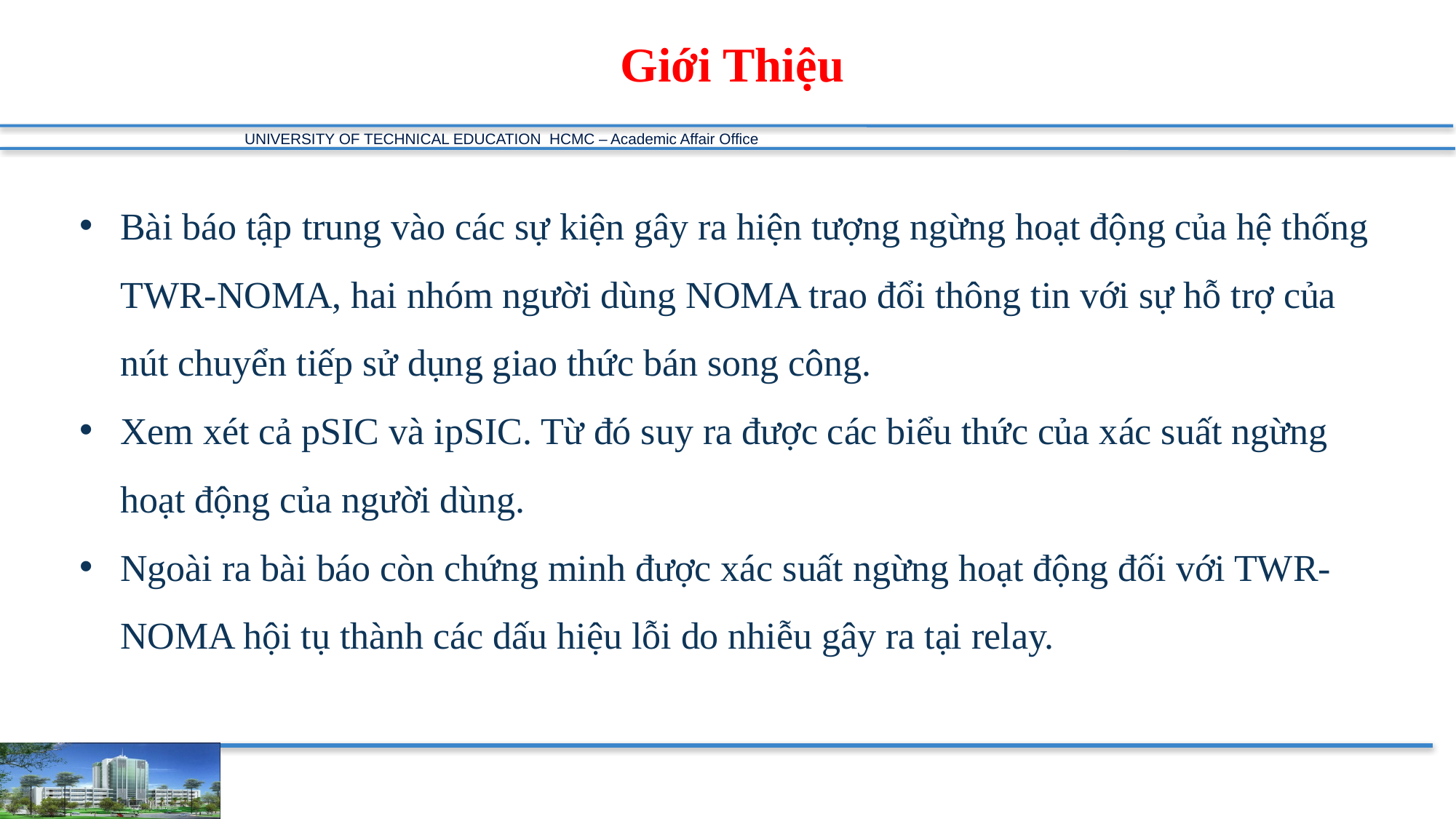

Giới Thiệu
Bài báo tập trung vào các sự kiện gây ra hiện tượng ngừng hoạt động của hệ thống TWR-NOMA, hai nhóm người dùng NOMA trao đổi thông tin với sự hỗ trợ của  nút chuyển tiếp sử dụng giao thức bán song công.
Xem xét cả pSIC và ipSIC. Từ đó suy ra được các biểu thức của xác suất ngừng hoạt động của người dùng.
Ngoài ra bài báo còn chứng minh được xác suất ngừng hoạt động đối với TWR-NOMA hội tụ thành các dấu hiệu lỗi do nhiễu gây ra tại relay.